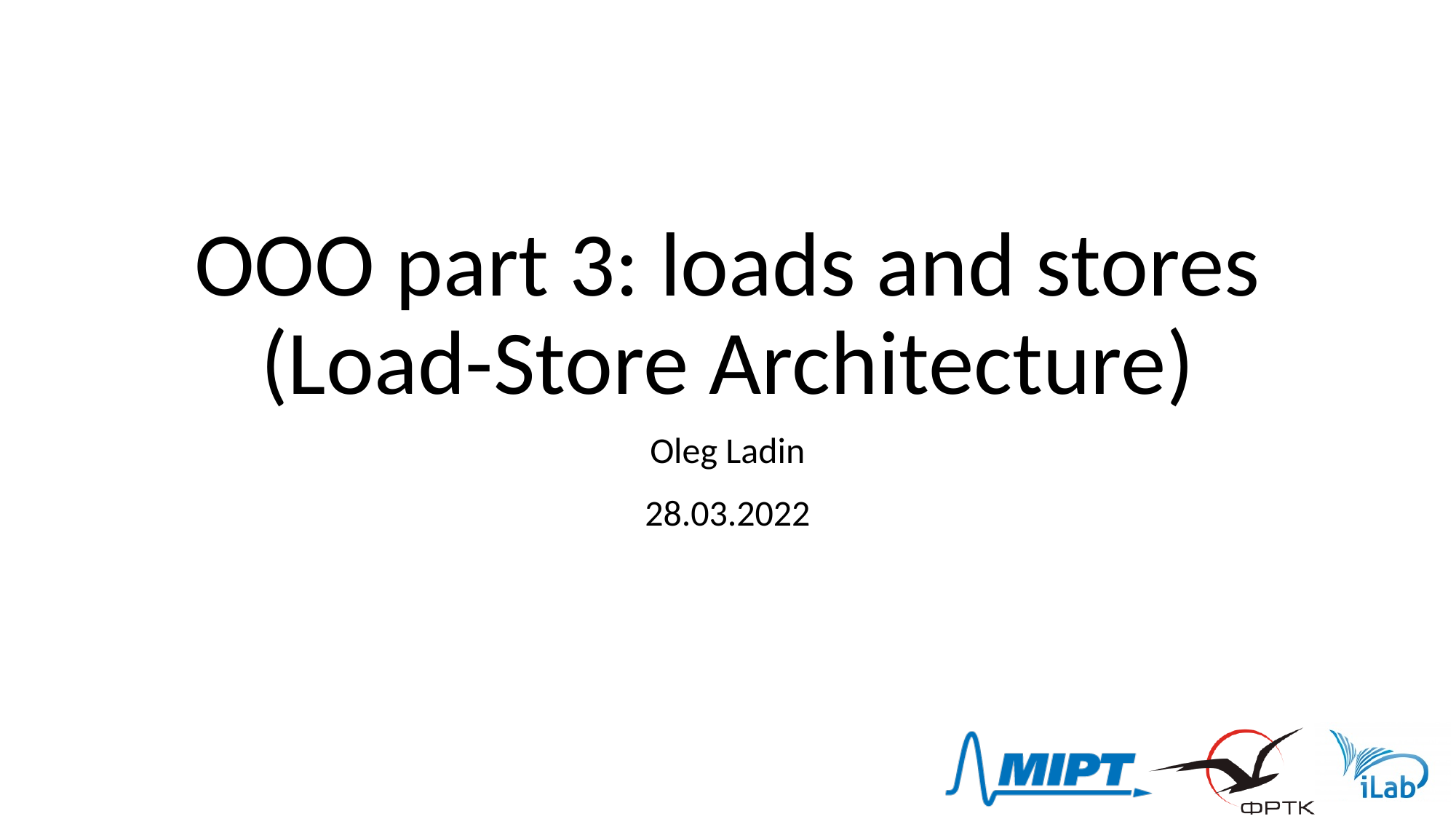

# OOO part 3: loads and stores (Load-Store Architecture)
Oleg Ladin
28.03.2022